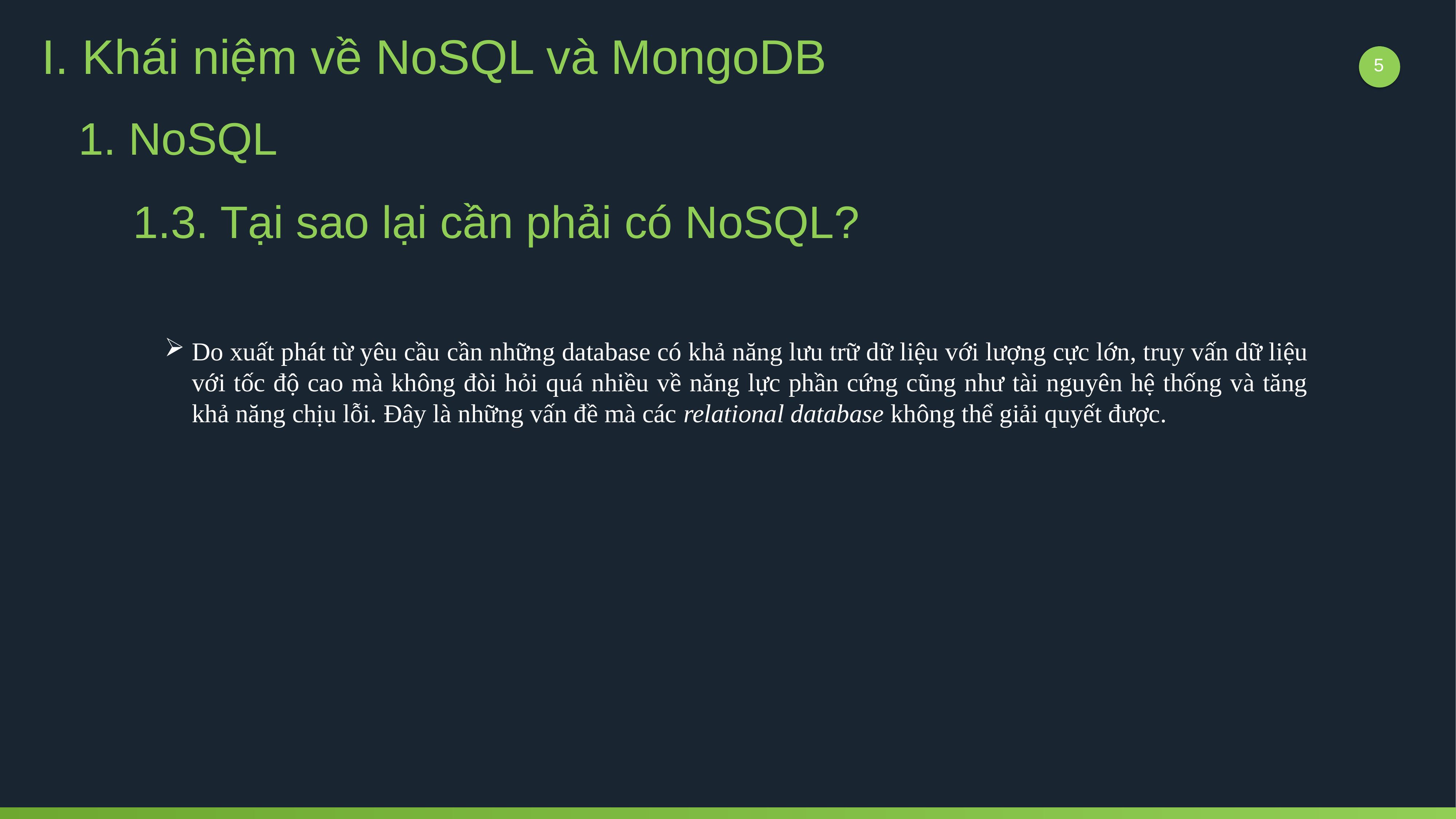

I. Khái niệm về NoSQL và MongoDB
5
1. NoSQL
1.3. Tại sao lại cần phải có NoSQL?
Do xuất phát từ yêu cầu cần những database có khả năng lưu trữ dữ liệu với lượng cực lớn, truy vấn dữ liệu với tốc độ cao mà không đòi hỏi quá nhiều về năng lực phần cứng cũng như tài nguyên hệ thống và tăng khả năng chịu lỗi. Đây là những vấn đề mà các relational database không thể giải quyết được.